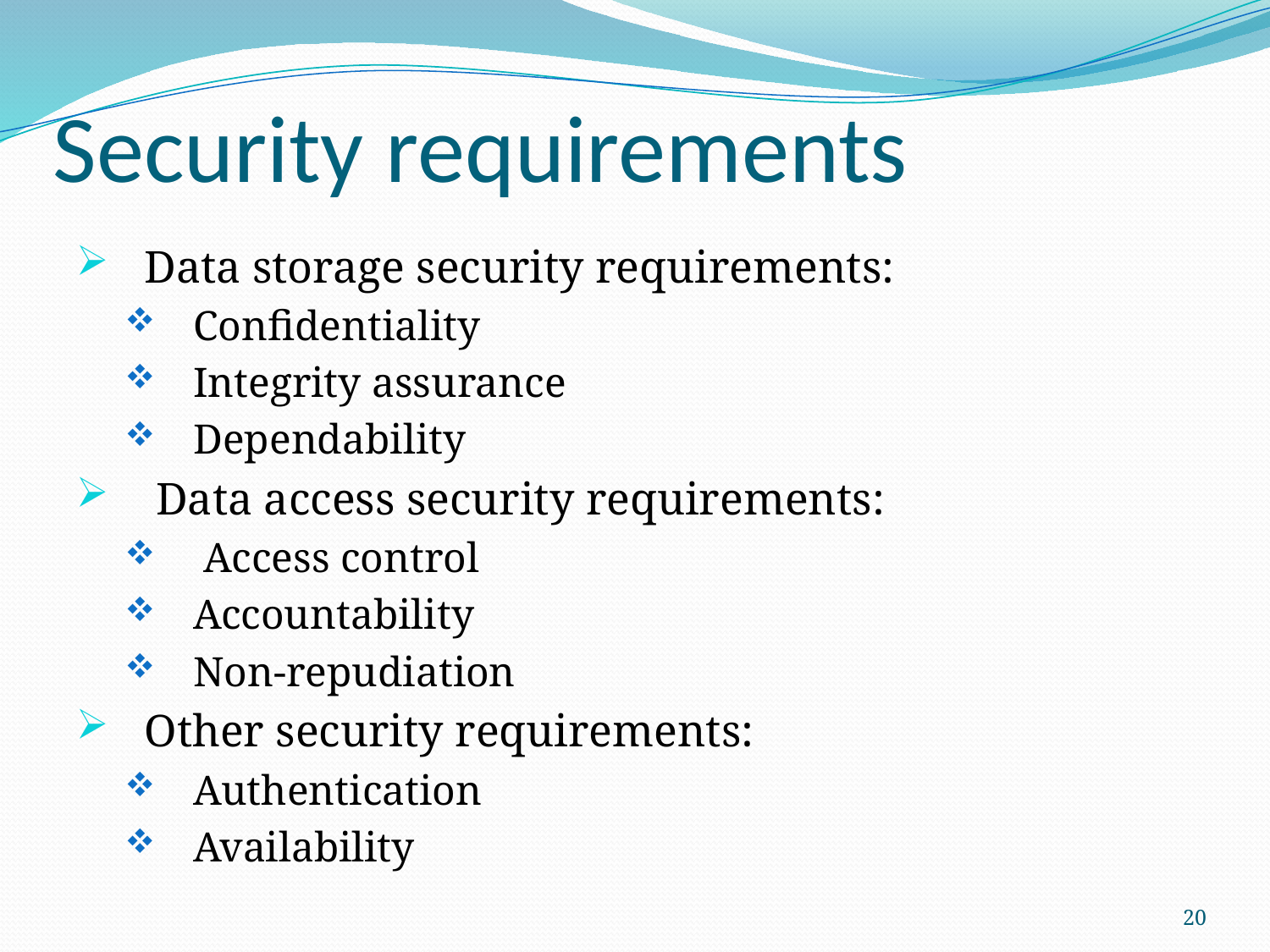

# Security requirements
Data storage security requirements:
Confidentiality
Integrity assurance
Dependability
 Data access security requirements:
 Access control
Accountability
Non-repudiation
Other security requirements:
Authentication
Availability

20